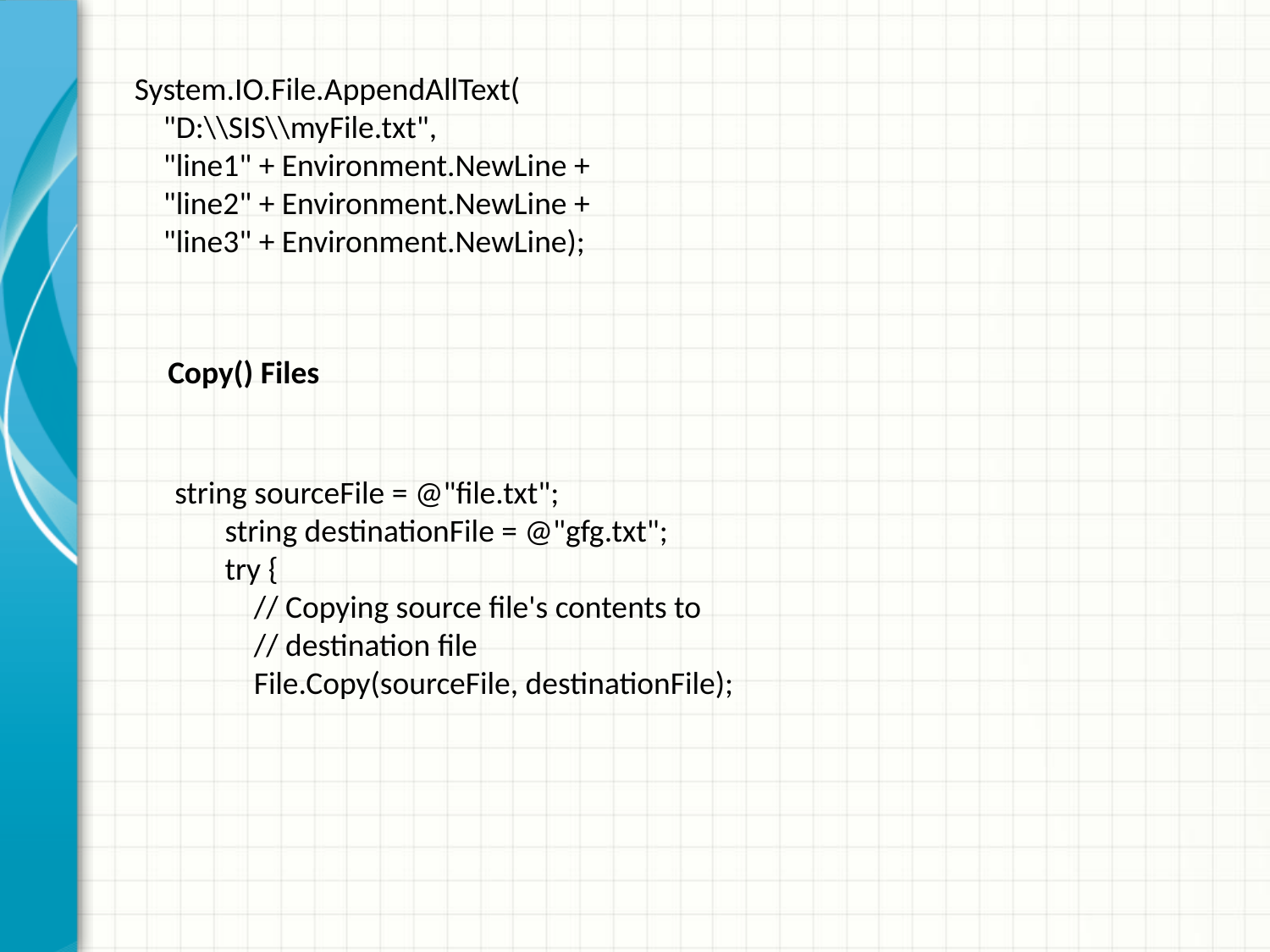

System.IO.File.AppendAllText(
     "D:\\SIS\\myFile.txt",
     "line1" + Environment.NewLine +
     "line2" + Environment.NewLine +
     "line3" + Environment.NewLine);
Copy() Files
 string sourceFile = @"file.txt";
        string destinationFile = @"gfg.txt";
        try {
            // Copying source file's contents to
            // destination file
            File.Copy(sourceFile, destinationFile);